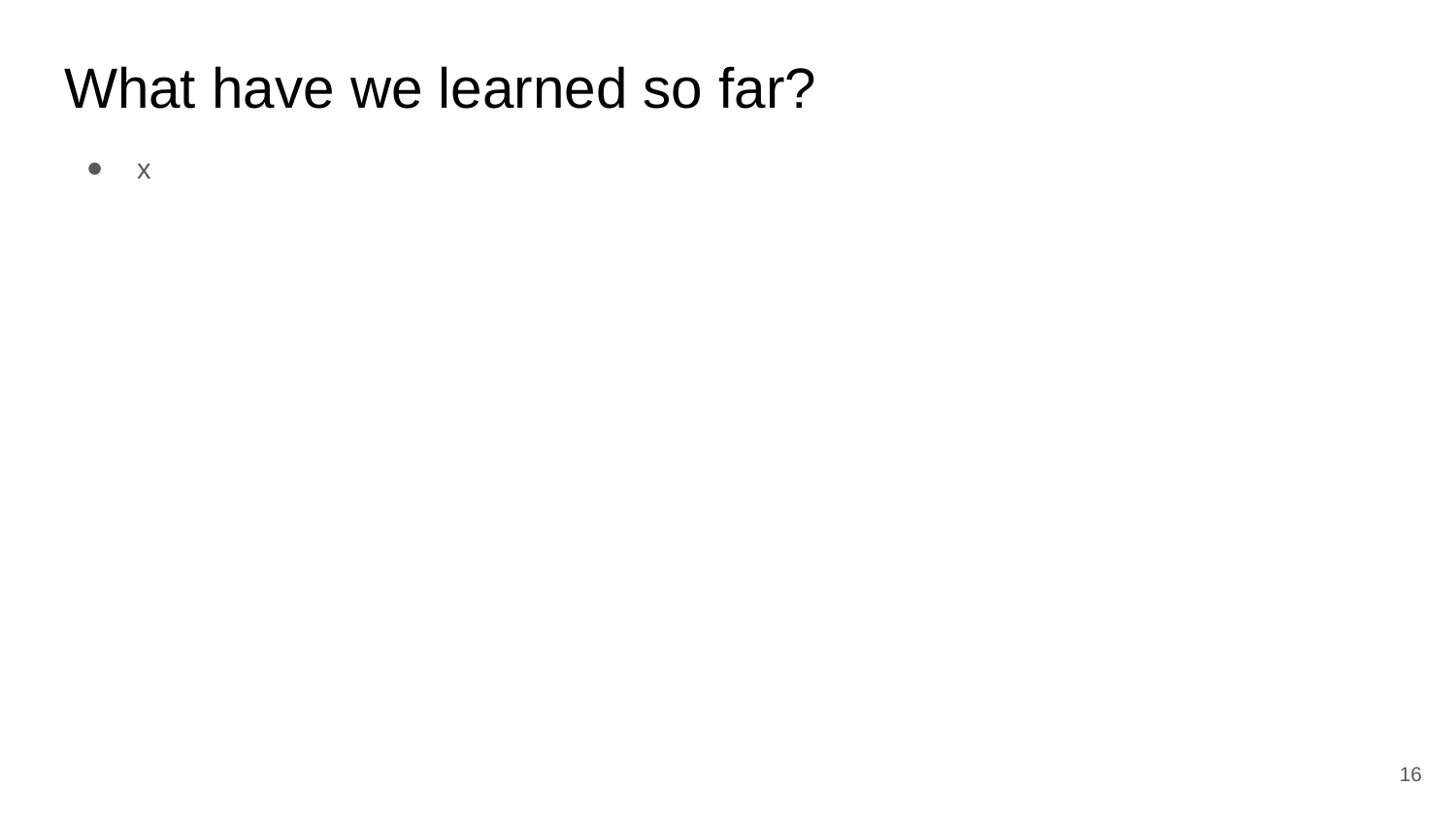

What have we learned so far?

x
16